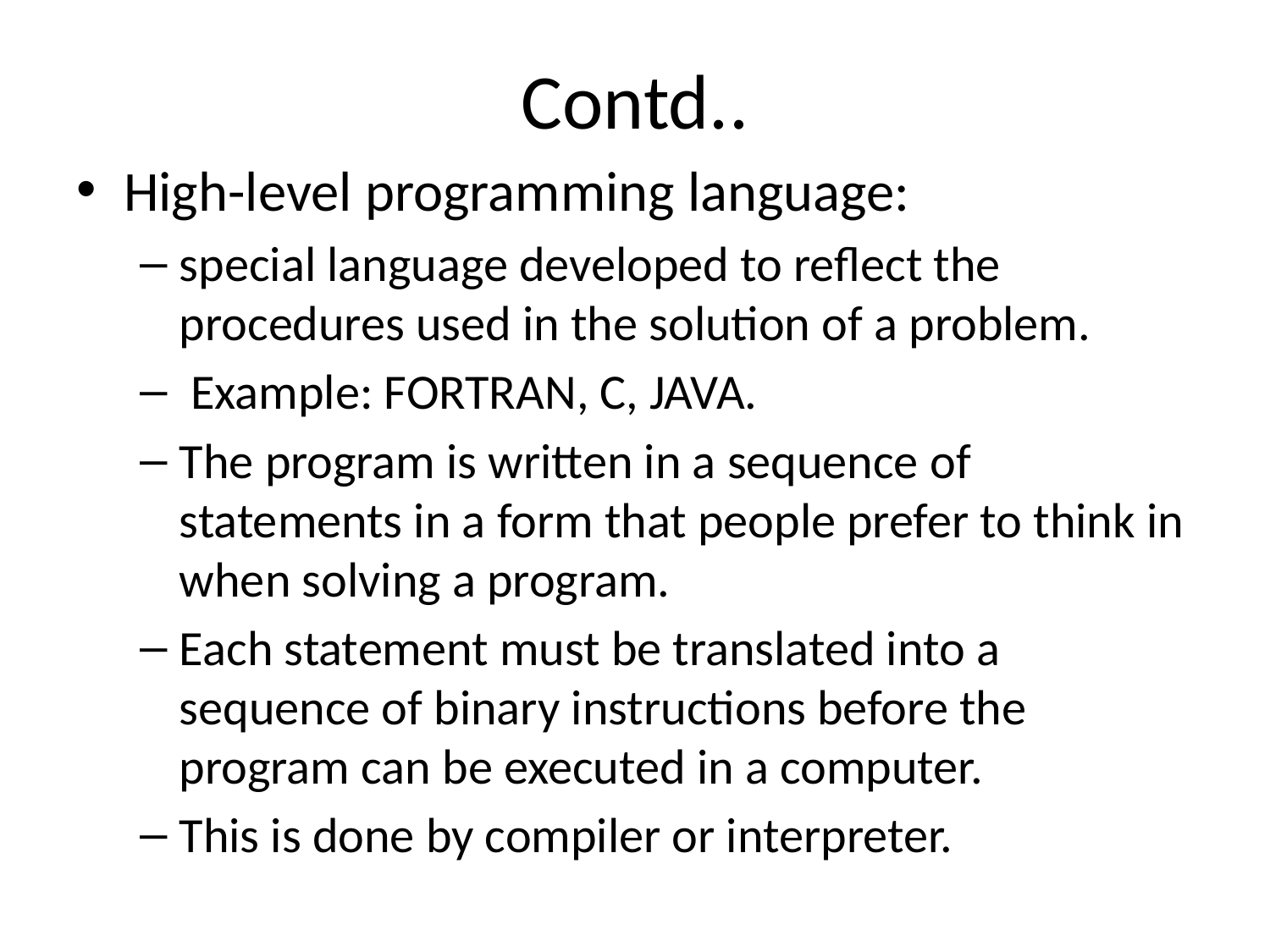

# Contd..
High-level programming language:
special language developed to reflect the procedures used in the solution of a problem.
 Example: FORTRAN, C, JAVA.
The program is written in a sequence of statements in a form that people prefer to think in when solving a program.
Each statement must be translated into a sequence of binary instructions before the program can be executed in a computer.
This is done by compiler or interpreter.